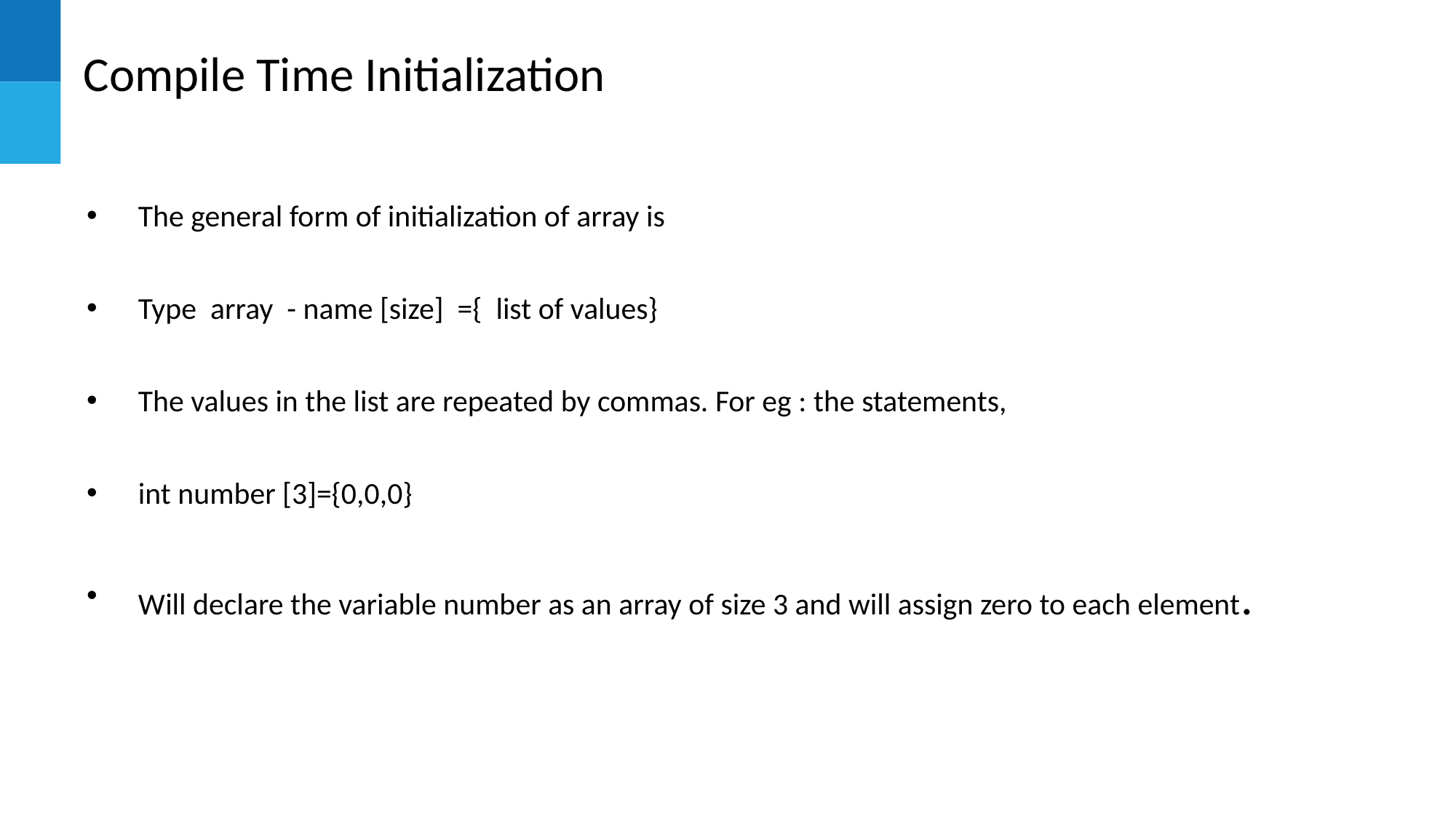

# Compile Time Initialization
The general form of initialization of array is

Type  array  - name [size]  ={  list of values}

The values in the list are repeated by commas. For eg : the statements,

int number [3]={0,0,0}

Will declare the variable number as an array of size 3 and will assign zero to each element.